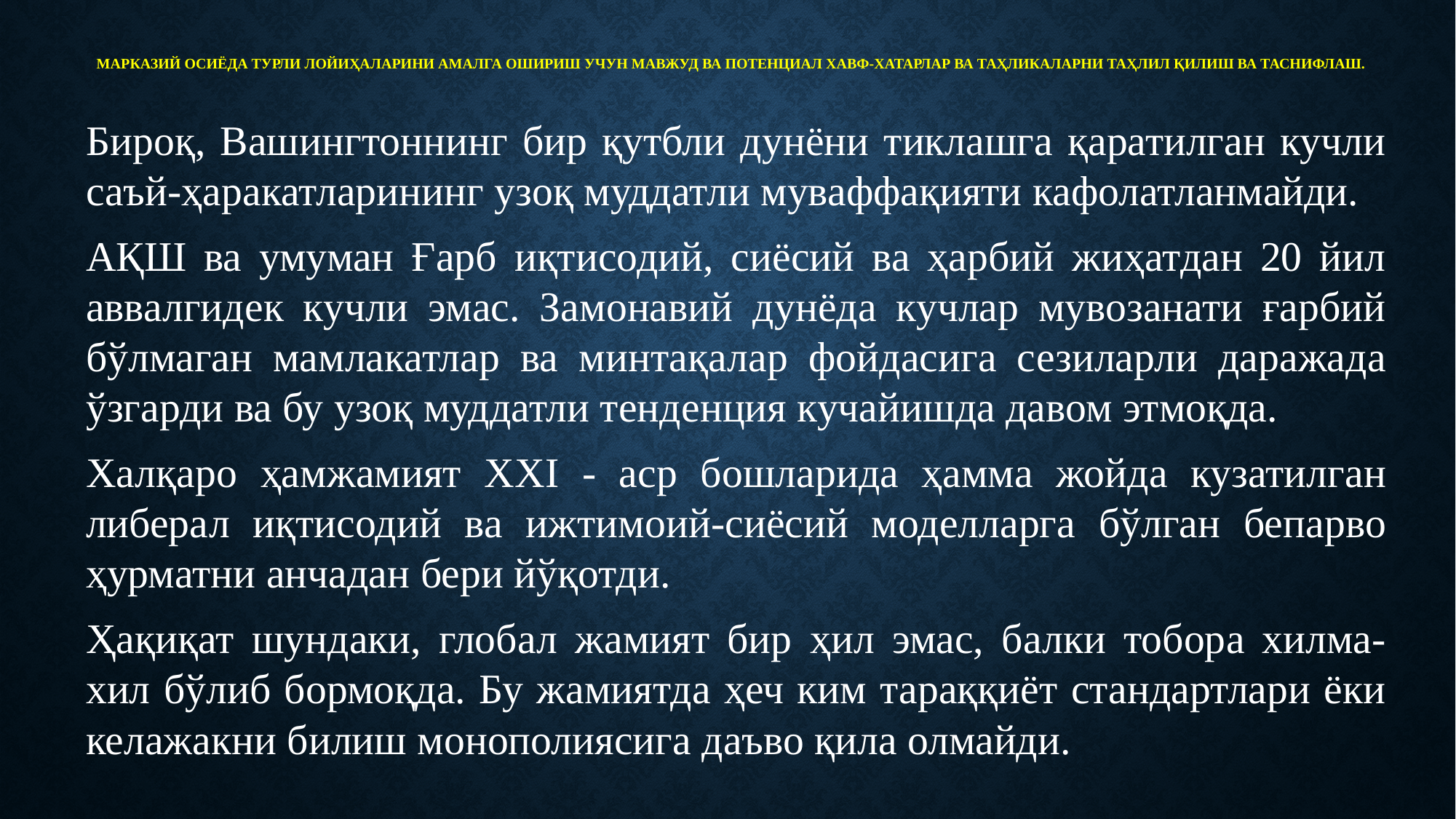

# Марказий Осиёда турли лойиҳаларини амалга ошириш учун мавжуд ва потенциал хавф-хатарлар ва таҳликаларни таҳлил қилиш ва таснифлаш.
Бироқ, Вашингтоннинг бир қутбли дунёни тиклашга қаратилган кучли саъй-ҳаракатларининг узоқ муддатли муваффақияти кафолатланмайди.
АҚШ ва умуман Ғарб иқтисодий, сиёсий ва ҳарбий жиҳатдан 20 йил аввалгидек кучли эмас. Замонавий дунёда кучлар мувозанати ғарбий бўлмаган мамлакатлар ва минтақалар фойдасига сезиларли даражада ўзгарди ва бу узоқ муддатли тенденция кучайишда давом этмоқда.
Халқаро ҳамжамият XXI - аср бошларида ҳамма жойда кузатилган либерал иқтисодий ва ижтимоий-сиёсий моделларга бўлган бепарво ҳурматни анчадан бери йўқотди.
Ҳақиқат шундаки, глобал жамият бир ҳил эмас, балки тобора хилма-хил бўлиб бормоқда. Бу жамиятда ҳеч ким тараққиёт стандартлари ёки келажакни билиш монополиясига даъво қила олмайди.